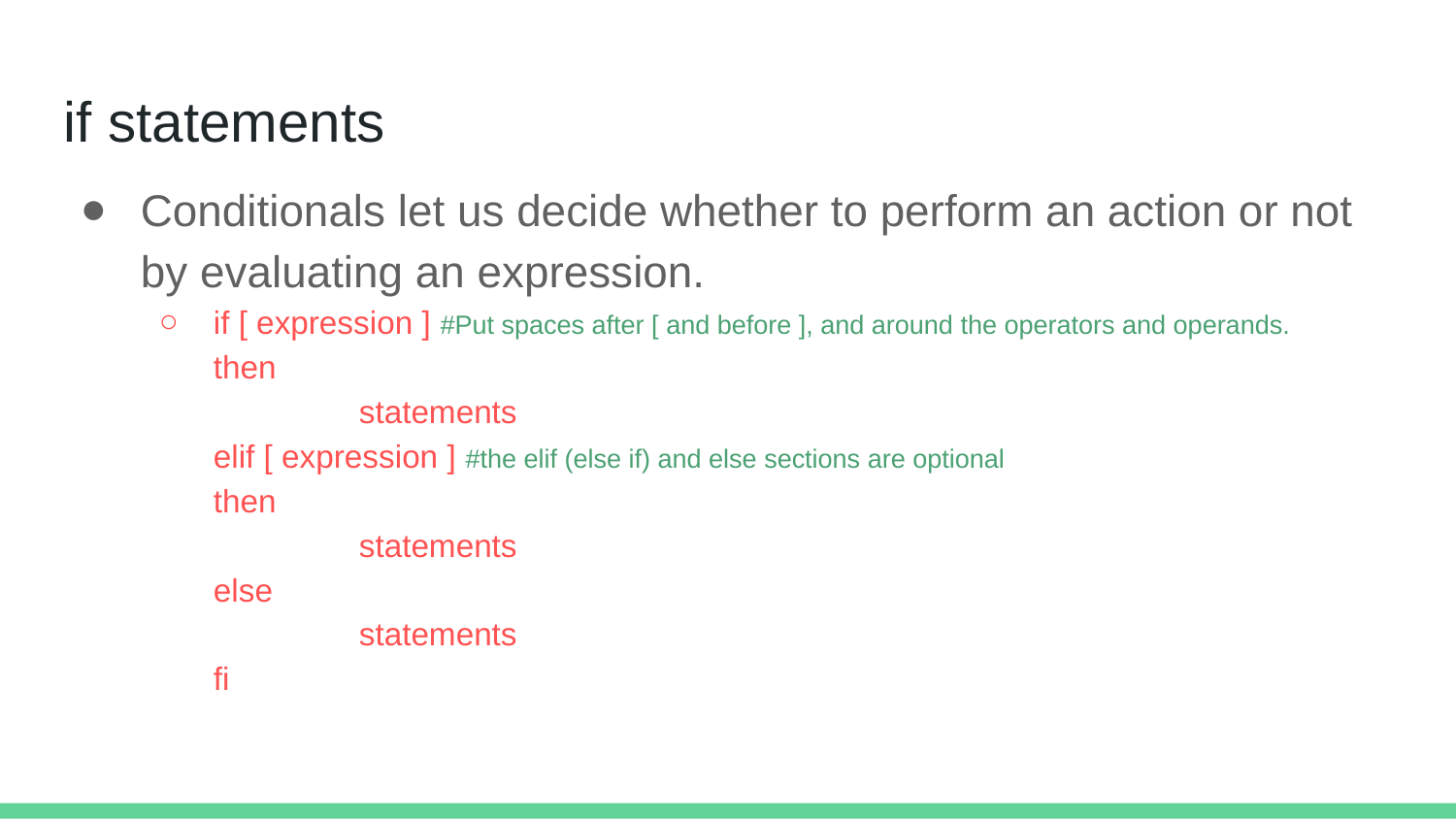

if statements
Conditionals let us decide whether to perform an action or not by evaluating an expression.
if [ expression ] #Put spaces after [ and before ], and around the operators and operands.
then
	statements
elif [ expression ] #the elif (else if) and else sections are optional
then
	statements
else
	statements
fi